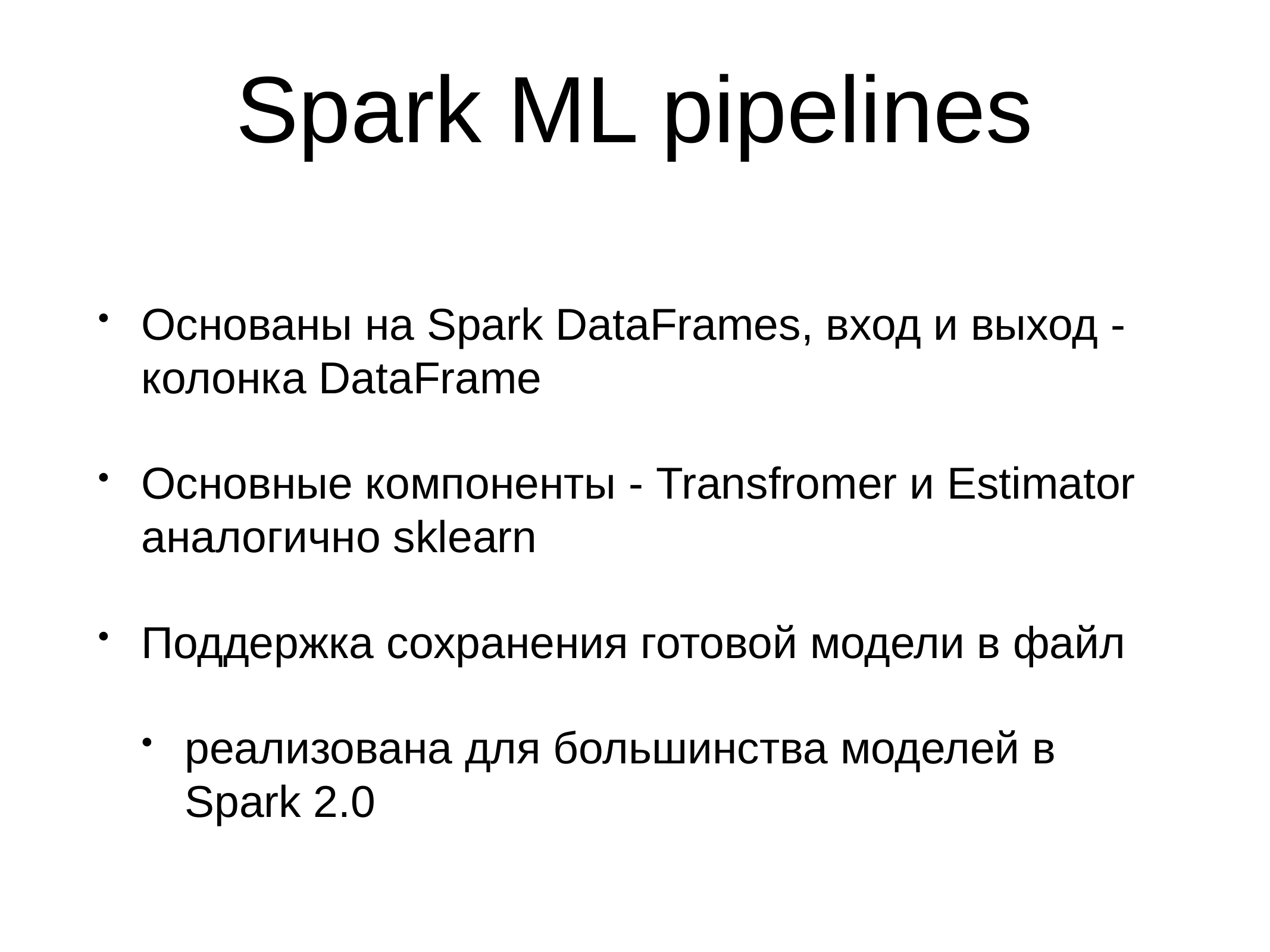

# Spark ML pipelines
Основаны на Spark DataFrames, вход и выход - колонка DataFrame
Основные компоненты - Transfromer и Estimator аналогично sklearn
Поддержка сохранения готовой модели в файл
реализована для большинства моделей в Spark 2.0